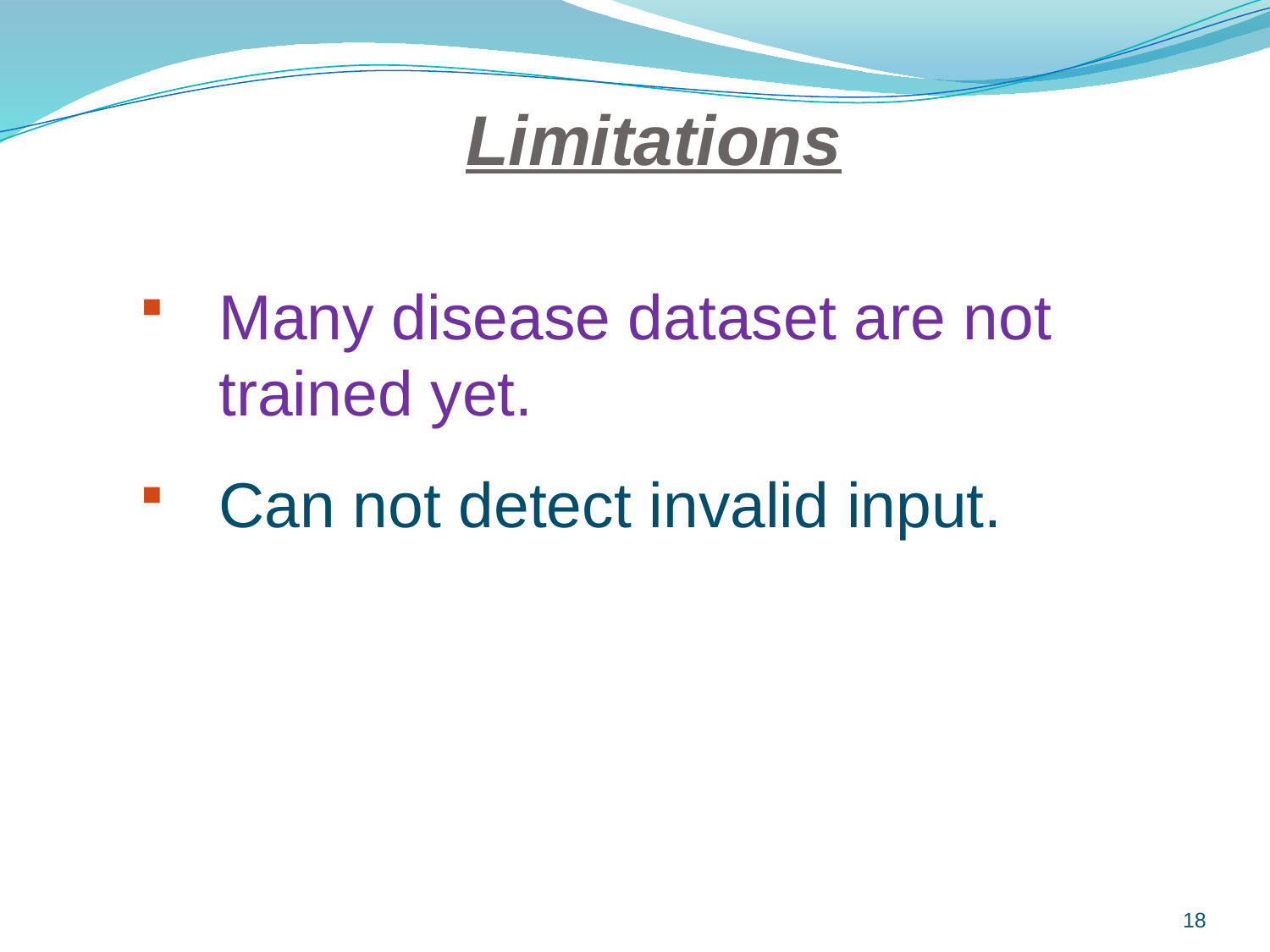

# Limitations

Many disease dataset are not trained yet.
Can not detect invalid input.
18